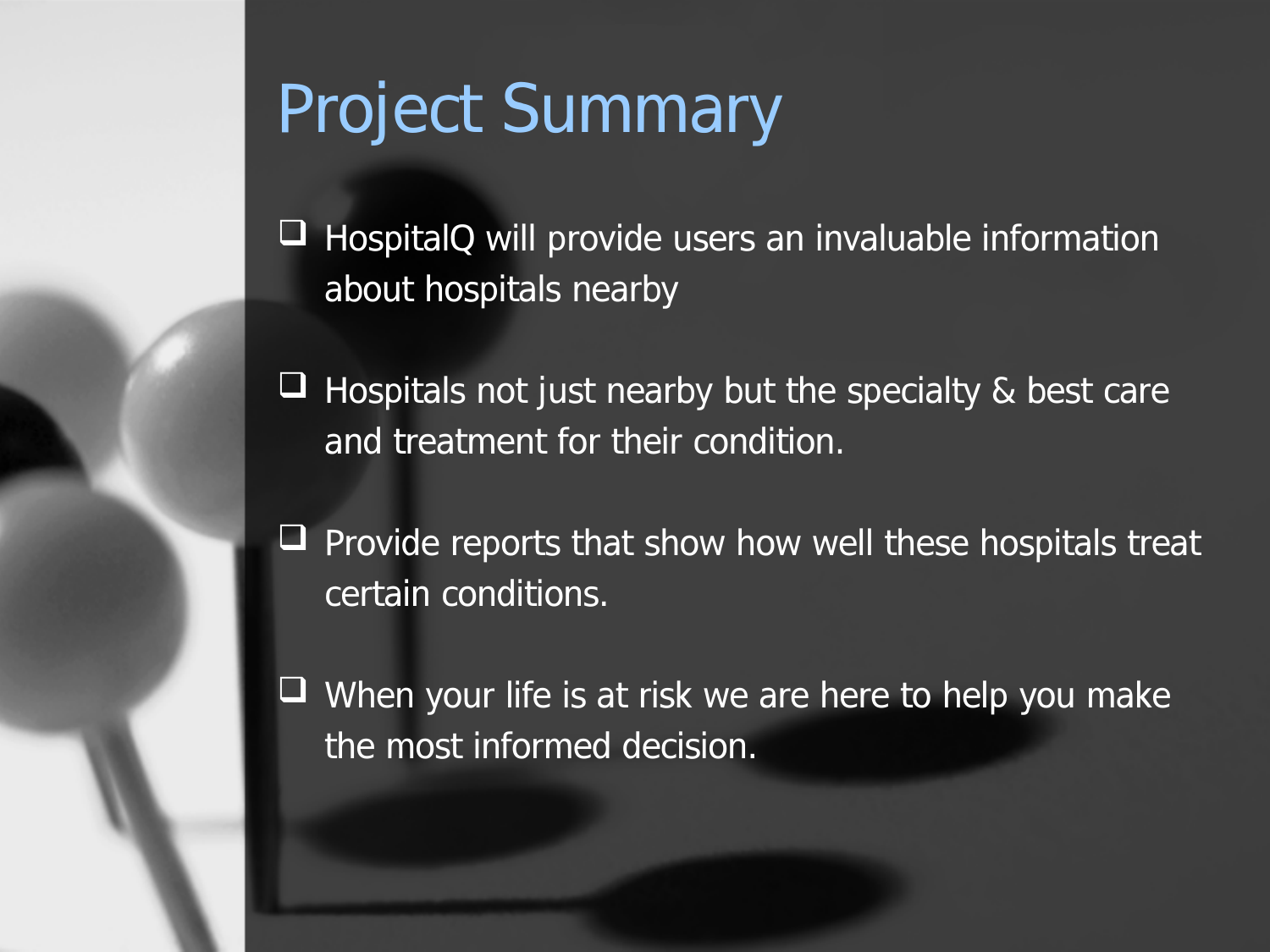

# Project Summary
HospitalQ will provide users an invaluable information about hospitals nearby

Hospitals not just nearby but the specialty & best care and treatment for their condition.

Provide reports that show how well these hospitals treat certain conditions.

When your life is at risk we are here to help you make the most informed decision.